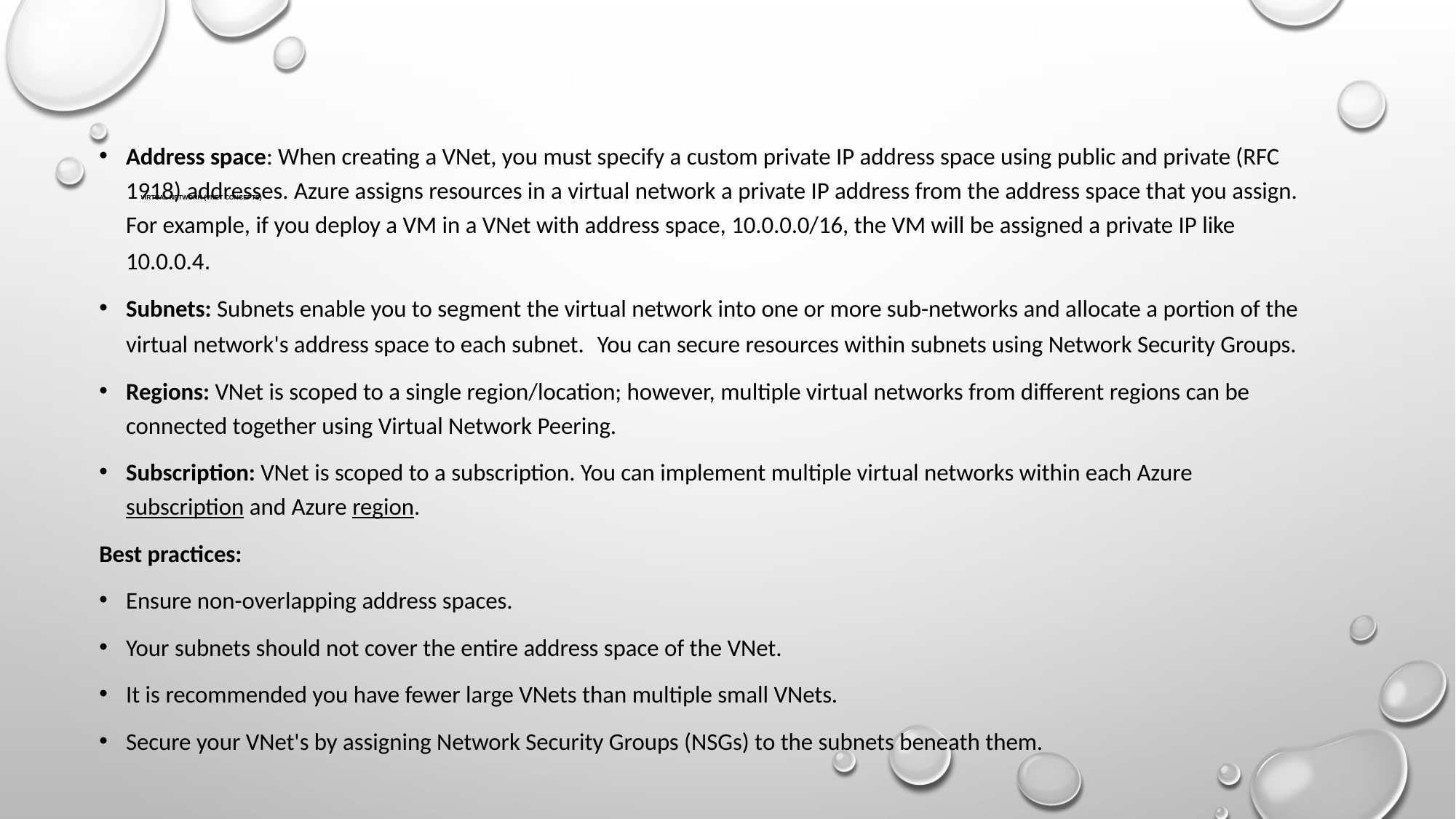

Address space: When creating a VNet, you must specify a custom private IP address space using public and private (RFC 1918) addresses. Azure assigns resources in a virtual network a private IP address from the address space that you assign.  For example, if you deploy a VM in a VNet with address space, 10.0.0.0/16, the VM will be assigned a private IP like 10.0.0.4.
Subnets: Subnets enable you to segment the virtual network into one or more sub-networks and allocate a portion of the virtual network's address space to each subnet.  You can secure resources within subnets using Network Security Groups.
Regions: VNet is scoped to a single region/location; however, multiple virtual networks from different regions can be connected together using Virtual Network Peering.
Subscription: VNet is scoped to a subscription. You can implement multiple virtual networks within each Azure subscription and Azure region.
Best practices:
Ensure non-overlapping address spaces.
Your subnets should not cover the entire address space of the VNet.
It is recommended you have fewer large VNets than multiple small VNets.
Secure your VNet's by assigning Network Security Groups (NSGs) to the subnets beneath them.

# Virtual network (VNet concepts)